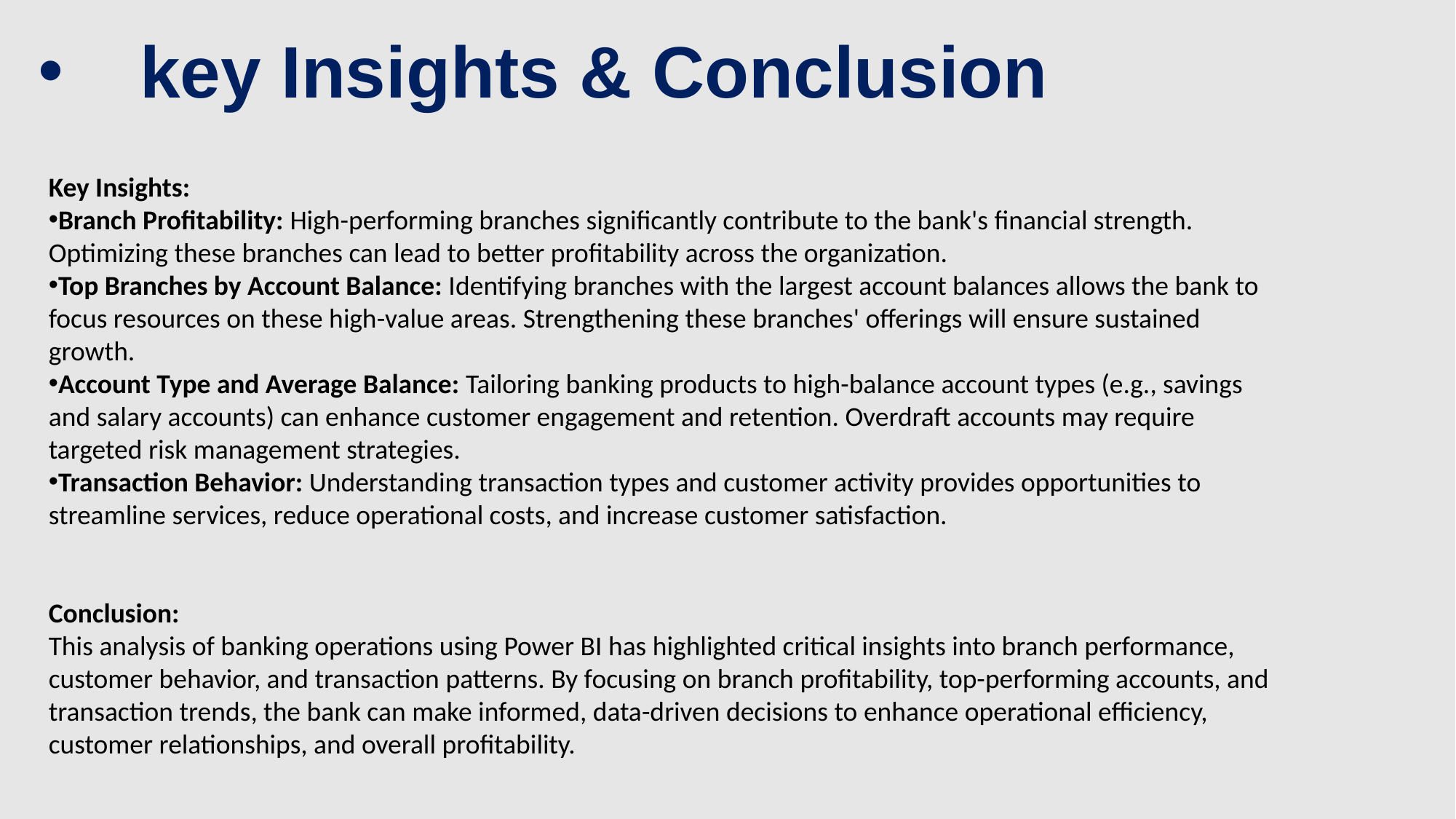

# key Insights & Conclusion
Key Insights:
Branch Profitability: High-performing branches significantly contribute to the bank's financial strength. Optimizing these branches can lead to better profitability across the organization.
Top Branches by Account Balance: Identifying branches with the largest account balances allows the bank to focus resources on these high-value areas. Strengthening these branches' offerings will ensure sustained growth.
Account Type and Average Balance: Tailoring banking products to high-balance account types (e.g., savings and salary accounts) can enhance customer engagement and retention. Overdraft accounts may require targeted risk management strategies.
Transaction Behavior: Understanding transaction types and customer activity provides opportunities to streamline services, reduce operational costs, and increase customer satisfaction.

Conclusion:
This analysis of banking operations using Power BI has highlighted critical insights into branch performance, customer behavior, and transaction patterns. By focusing on branch profitability, top-performing accounts, and transaction trends, the bank can make informed, data-driven decisions to enhance operational efficiency, customer relationships, and overall profitability.